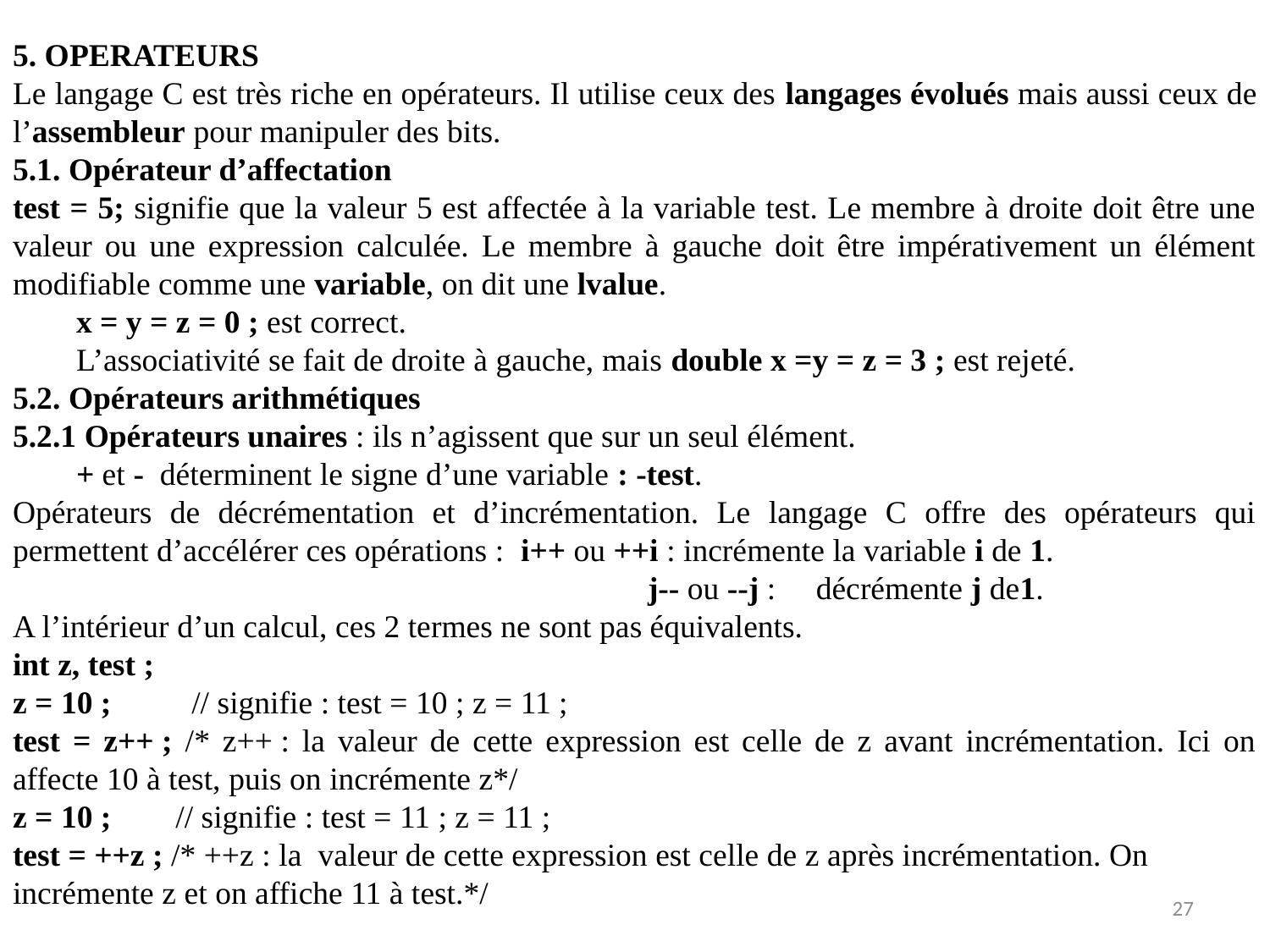

5. OPERATEURS
Le langage C est très riche en opérateurs. Il utilise ceux des langages évolués mais aussi ceux de l’assembleur pour manipuler des bits.
5.1. Opérateur d’affectation
test = 5; signifie que la valeur 5 est affectée à la variable test. Le membre à droite doit être une valeur ou une expression calculée. Le membre à gauche doit être impérativement un élément modifiable comme une variable, on dit une lvalue.
x = y = z = 0 ; est correct.
L’associativité se fait de droite à gauche, mais double x =y = z = 3 ; est rejeté.
5.2. Opérateurs arithmétiques
5.2.1 Opérateurs unaires : ils n’agissent que sur un seul élément.
+ et -  déterminent le signe d’une variable : -test.
Opérateurs de décrémentation et d’incrémentation. Le langage C offre des opérateurs qui permettent d’accélérer ces opérations :  i++ ou ++i : incrémente la variable i de 1.
 					j-- ou --j :     décrémente j de1.
A l’intérieur d’un calcul, ces 2 termes ne sont pas équivalents.
int z, test ;
z = 10 ;          // signifie : test = 10 ; z = 11 ;
test = z++ ; /* z++ : la valeur de cette expression est celle de z avant incrémentation. Ici on affecte 10 à test, puis on incrémente z*/
z = 10 ;        // signifie : test = 11 ; z = 11 ;
test = ++z ; /* ++z : la  valeur de cette expression est celle de z après incrémentation. On incrémente z et on affiche 11 à test.*/
27